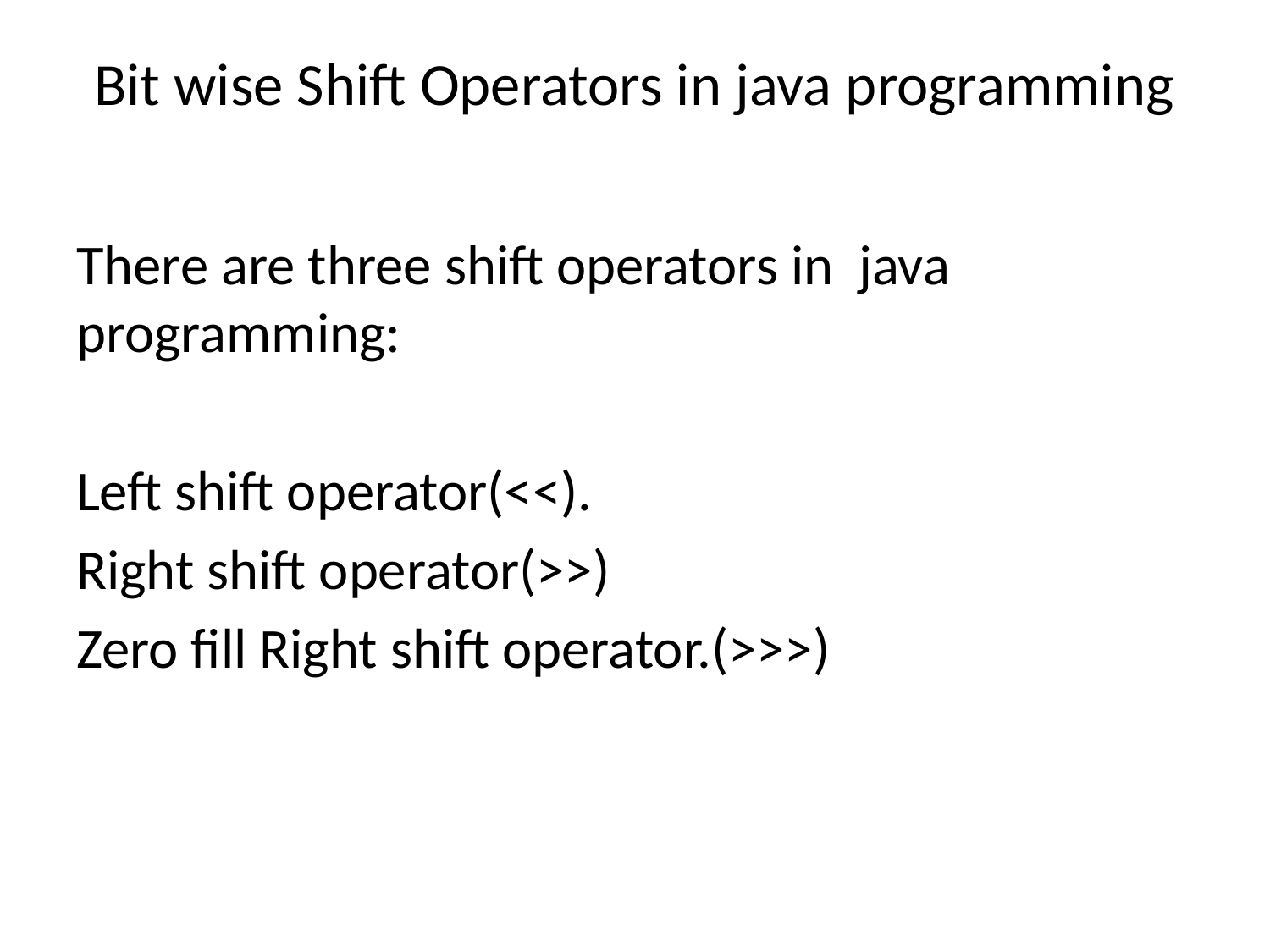

# Bit wise Shift Operators in java programming
There are three shift operators in  java programming:

Left shift operator(<<).
Right shift operator(>>)
Zero fill Right shift operator.(>>>)